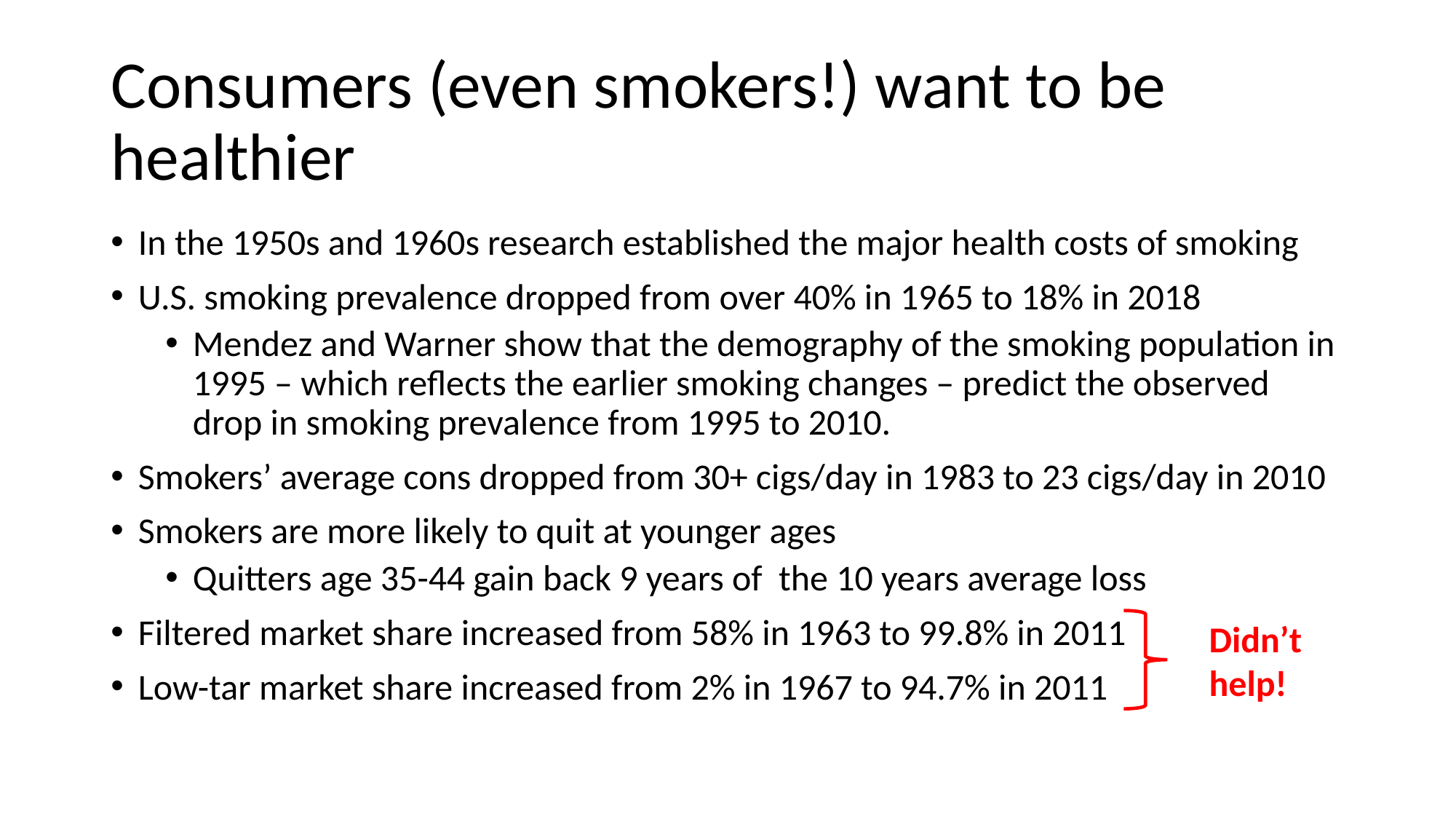

# Consumers (even smokers!) want to be healthier
In the 1950s and 1960s research established the major health costs of smoking
U.S. smoking prevalence dropped from over 40% in 1965 to 18% in 2018
Mendez and Warner show that the demography of the smoking population in 1995 – which reflects the earlier smoking changes – predict the observed drop in smoking prevalence from 1995 to 2010.
Smokers’ average cons dropped from 30+ cigs/day in 1983 to 23 cigs/day in 2010
Smokers are more likely to quit at younger ages
Quitters age 35-44 gain back 9 years of  the 10 years average loss
Filtered market share increased from 58% in 1963 to 99.8% in 2011
Low-tar market share increased from 2% in 1967 to 94.7% in 2011

Didn’t help!